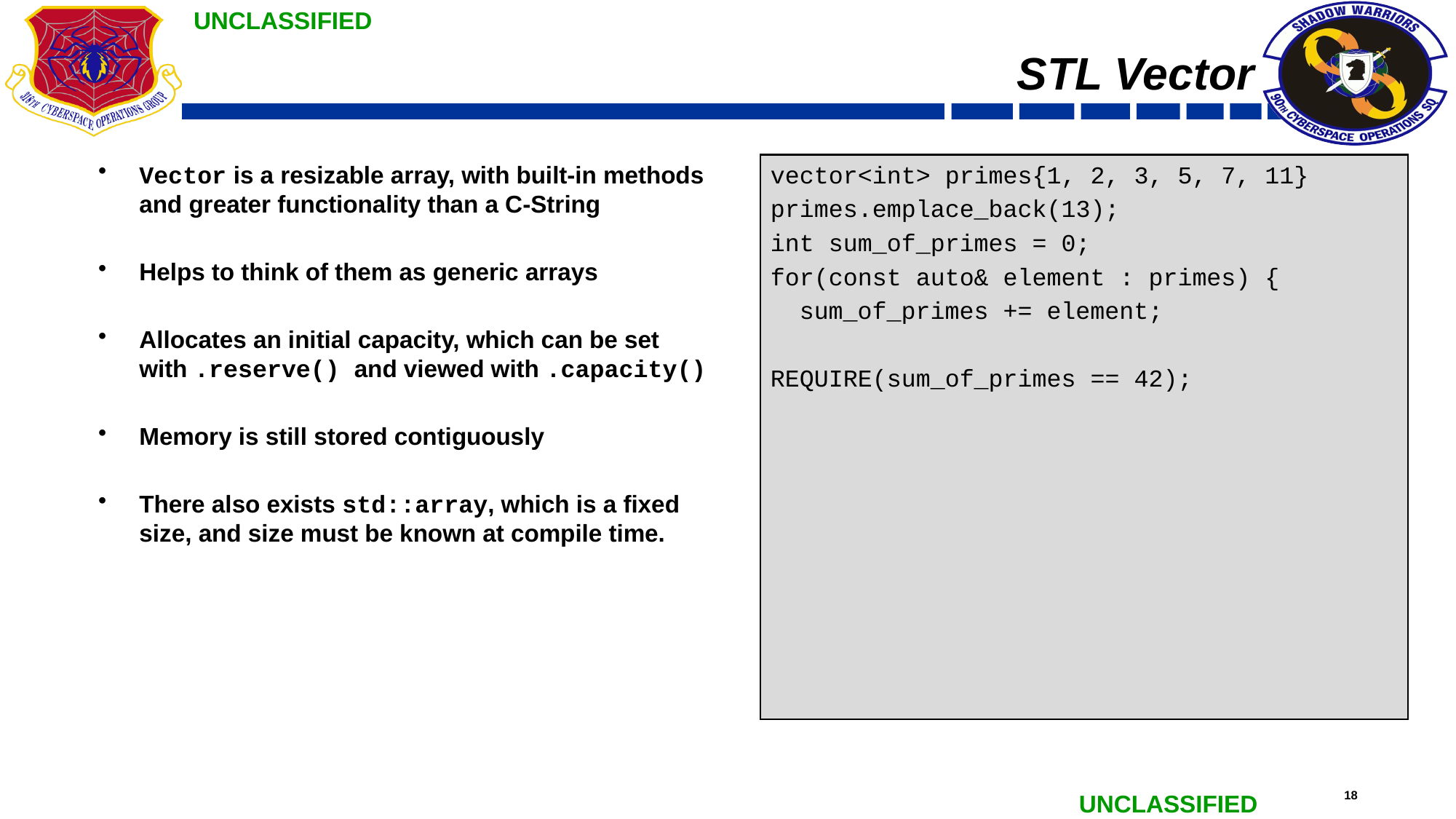

# STL Vector
Vector is a resizable array, with built-in methods and greater functionality than a C-String

Helps to think of them as generic arrays

Allocates an initial capacity, which can be set with .reserve() and viewed with .capacity()

Memory is still stored contiguously

There also exists std::array, which is a fixed size, and size must be known at compile time.

vector<int> primes{1, 2, 3, 5, 7, 11}
primes.emplace_back(13);
int sum_of_primes = 0;
for(const auto& element : primes) {
  sum_of_primes += element;

REQUIRE(sum_of_primes == 42);